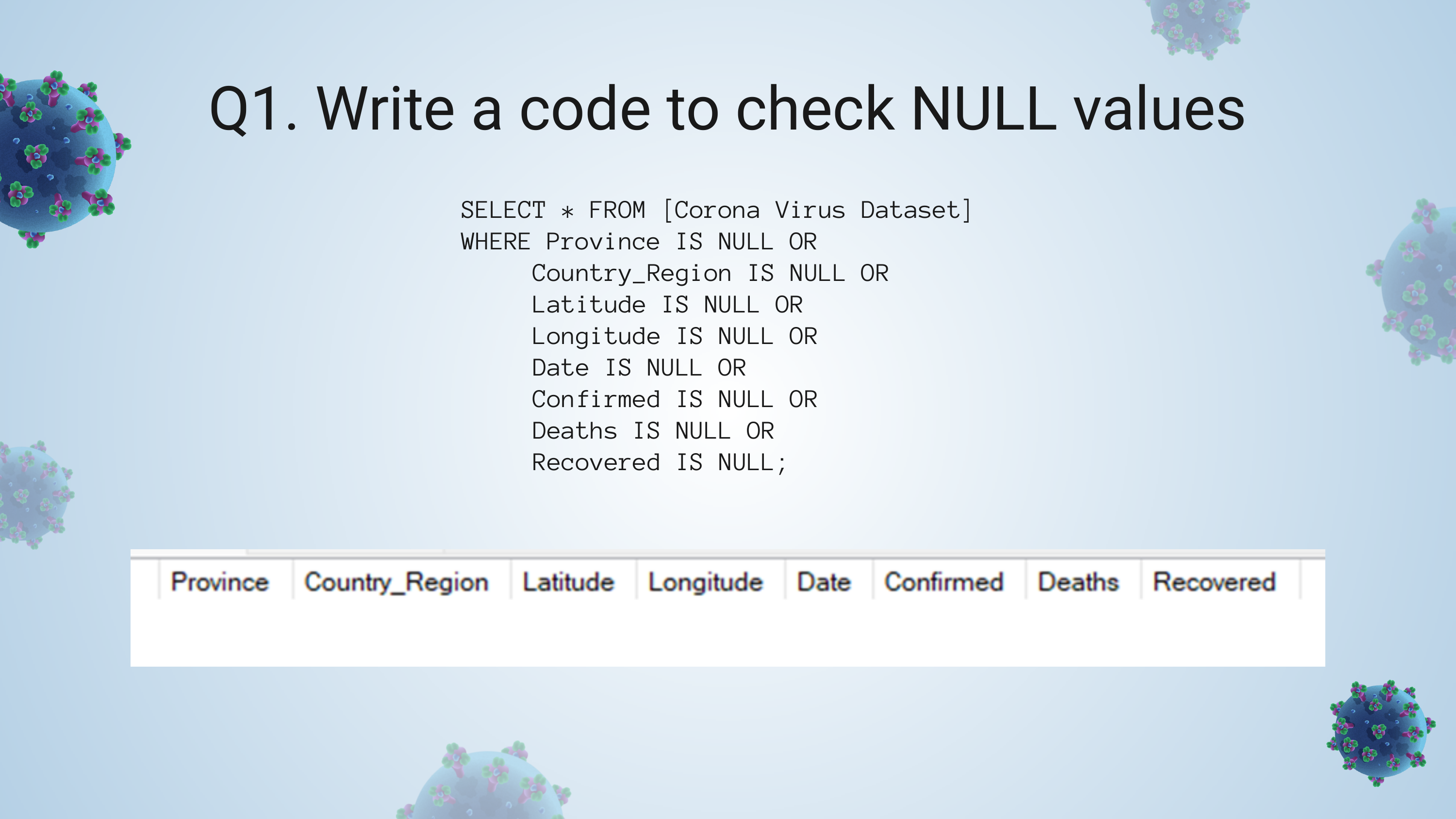

Q1. Write a code to check NULL values

SELECT * FROM [Corona Virus Dataset]
WHERE Province IS NULL OR
     Country_Region IS NULL OR
     Latitude IS NULL OR
     Longitude IS NULL OR
     Date IS NULL OR
     Confirmed IS NULL OR
     Deaths IS NULL OR
     Recovered IS NULL;